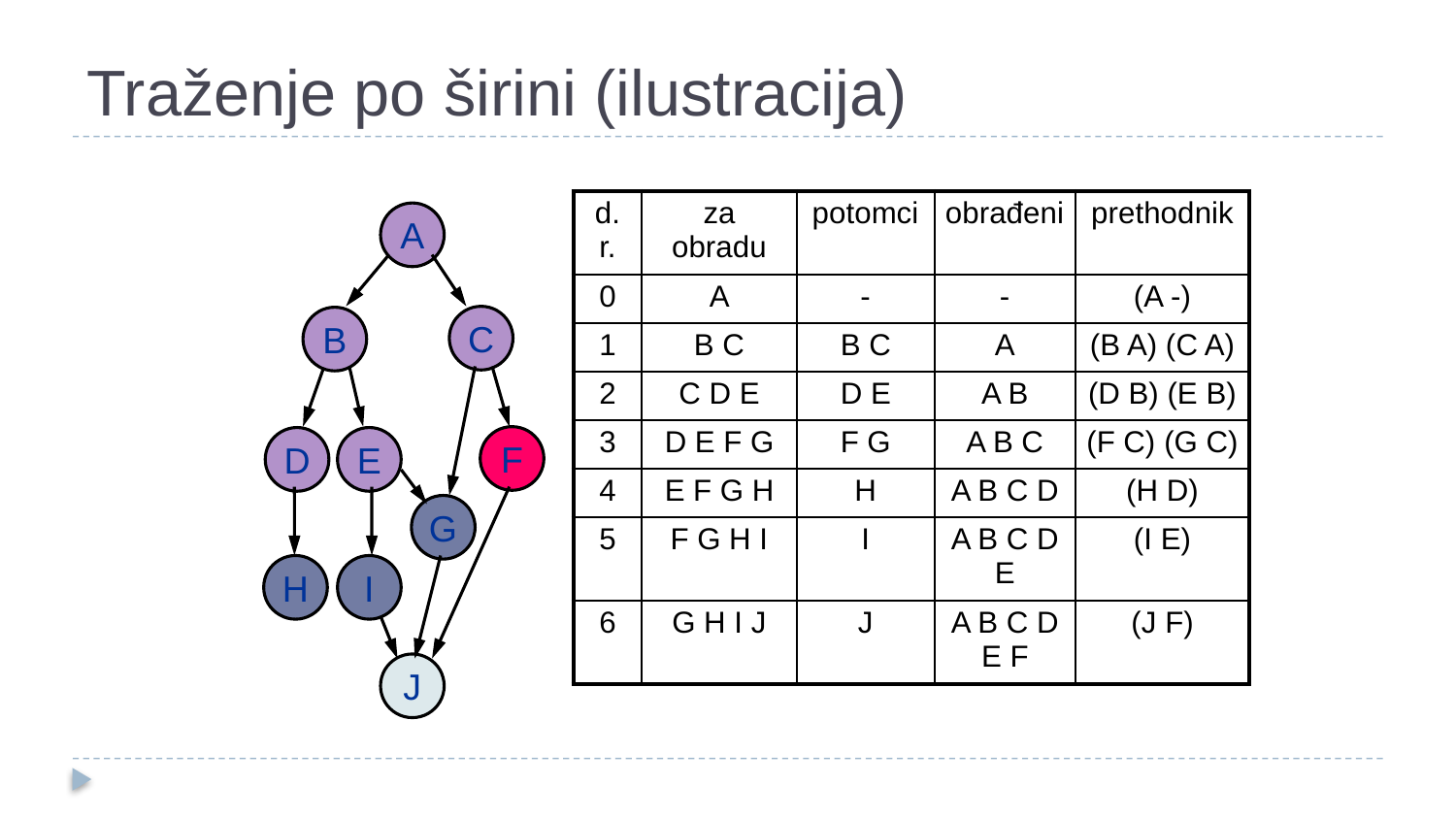

# Traženje po širini (ilustracija)
| d. r. | za obradu | potomci | obrađeni | prethodnik |
| --- | --- | --- | --- | --- |
| 0 | A | - | - | (A -) |
| 1 | B C | B C | A | (B A) (C A) |
| 2 | C D E | D E | A B | (D B) (E B) |
| 3 | D E F G | F G | A B C | (F C) (G C) |
| 4 | E F G H | H | A B C D | (H D) |
| 5 | F G H I | I | A B C D E | (I E) |
| 6 | G H I J | J | A B C D E F | (J F) |
A

C
B

F
D
E

G
H
I

J